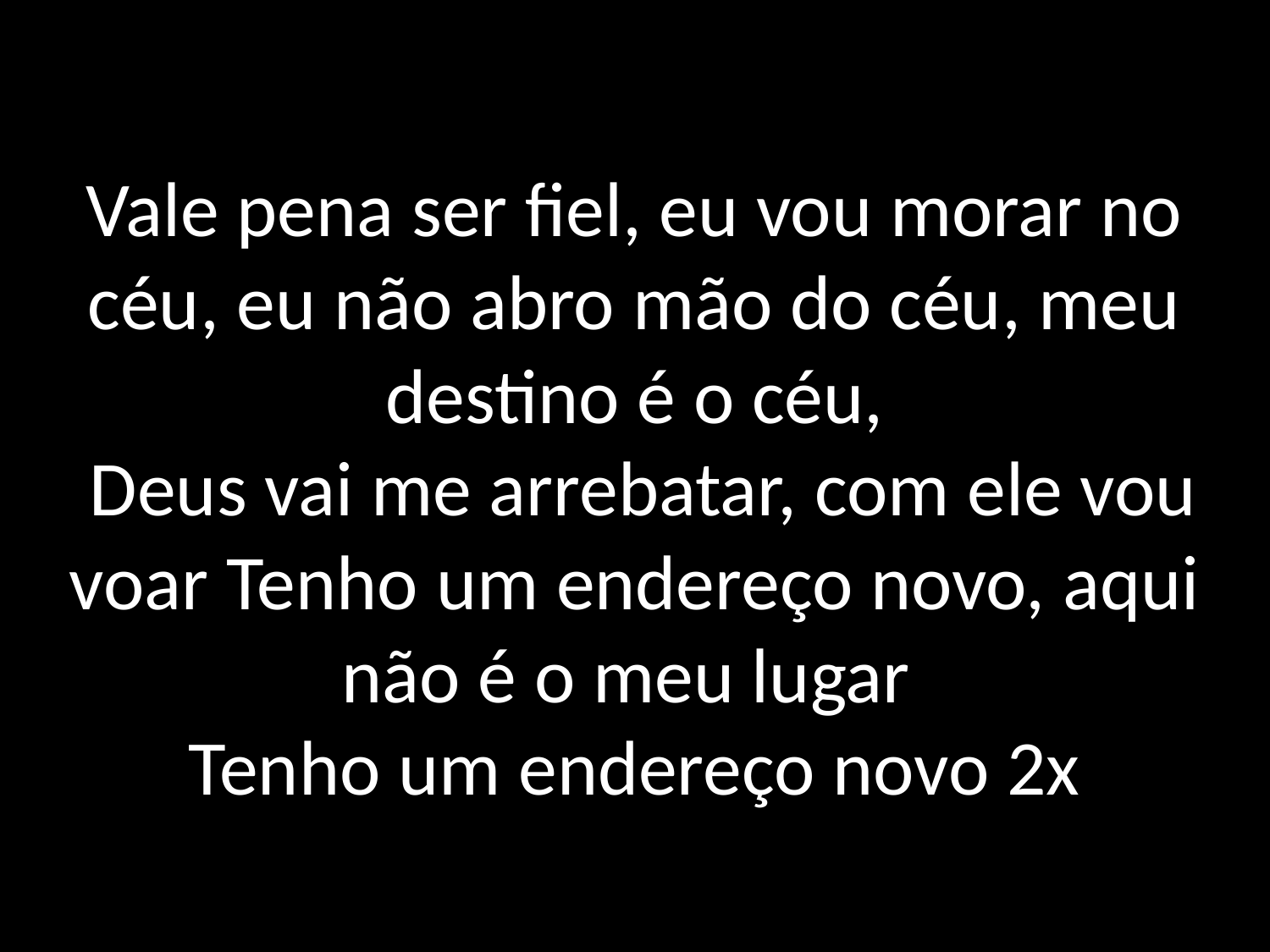

# Vale pena ser fiel, eu vou morar no céu, eu não abro mão do céu, meu destino é o céu, Deus vai me arrebatar, com ele vou voar Tenho um endereço novo, aqui não é o meu lugar Tenho um endereço novo 2x